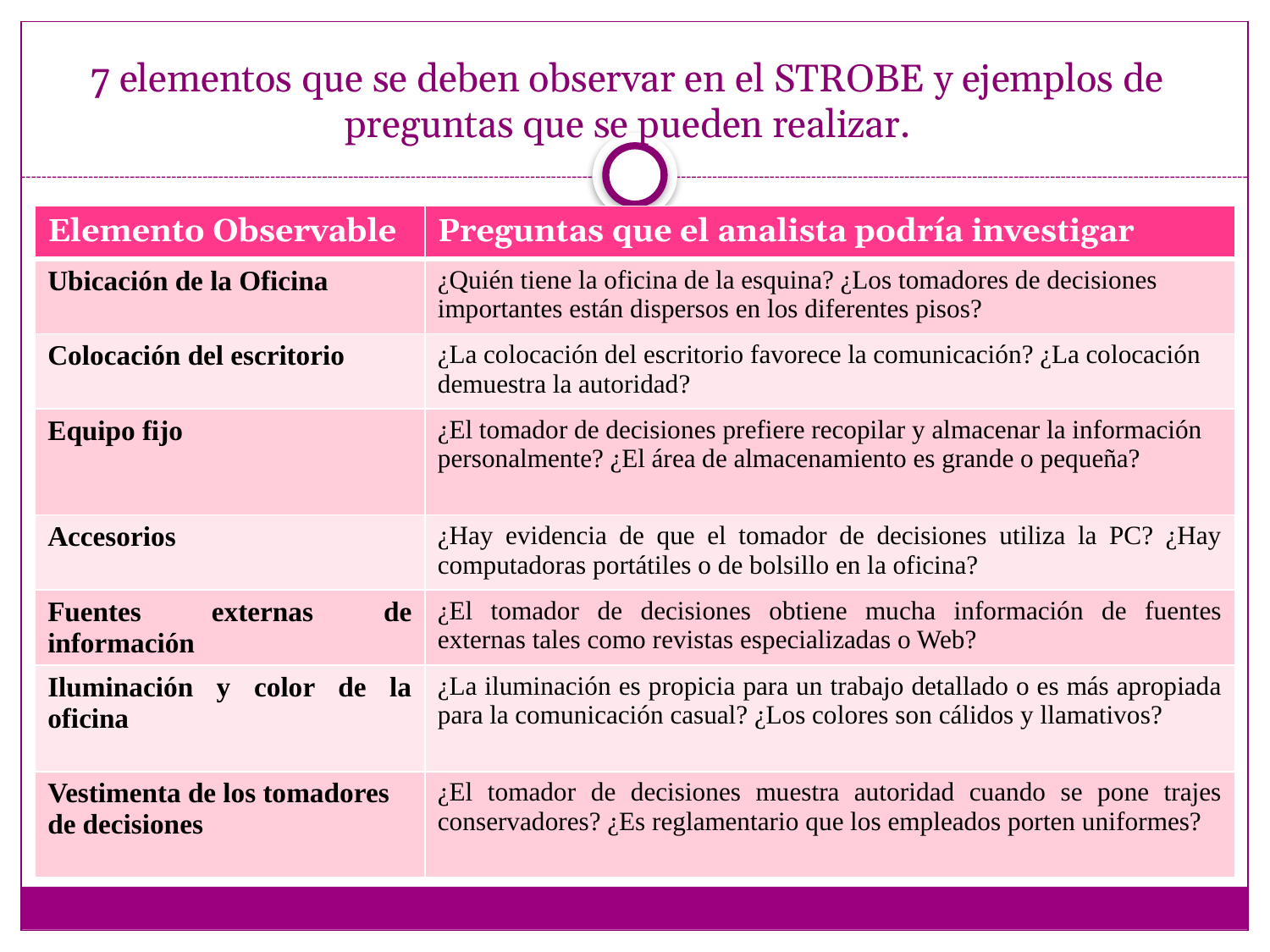

# 7 elementos que se deben observar en el STROBE y ejemplos de preguntas que se pueden realizar.
| Elemento Observable | Preguntas que el analista podría investigar |
| --- | --- |
| Ubicación de la Oficina | ¿Quién tiene la oficina de la esquina? ¿Los tomadores de decisiones importantes están dispersos en los diferentes pisos? |
| Colocación del escritorio | ¿La colocación del escritorio favorece la comunicación? ¿La colocación demuestra la autoridad? |
| Equipo fijo | ¿El tomador de decisiones prefiere recopilar y almacenar la información personalmente? ¿El área de almacenamiento es grande o pequeña? |
| Accesorios | ¿Hay evidencia de que el tomador de decisiones utiliza la PC? ¿Hay computadoras portátiles o de bolsillo en la oficina? |
| Fuentes externas de información | ¿El tomador de decisiones obtiene mucha información de fuentes externas tales como revistas especializadas o Web? |
| Iluminación y color de la oficina | ¿La iluminación es propicia para un trabajo detallado o es más apropiada para la comunicación casual? ¿Los colores son cálidos y llamativos? |
| Vestimenta de los tomadores de decisiones | ¿El tomador de decisiones muestra autoridad cuando se pone trajes conservadores? ¿Es reglamentario que los empleados porten uniformes? |